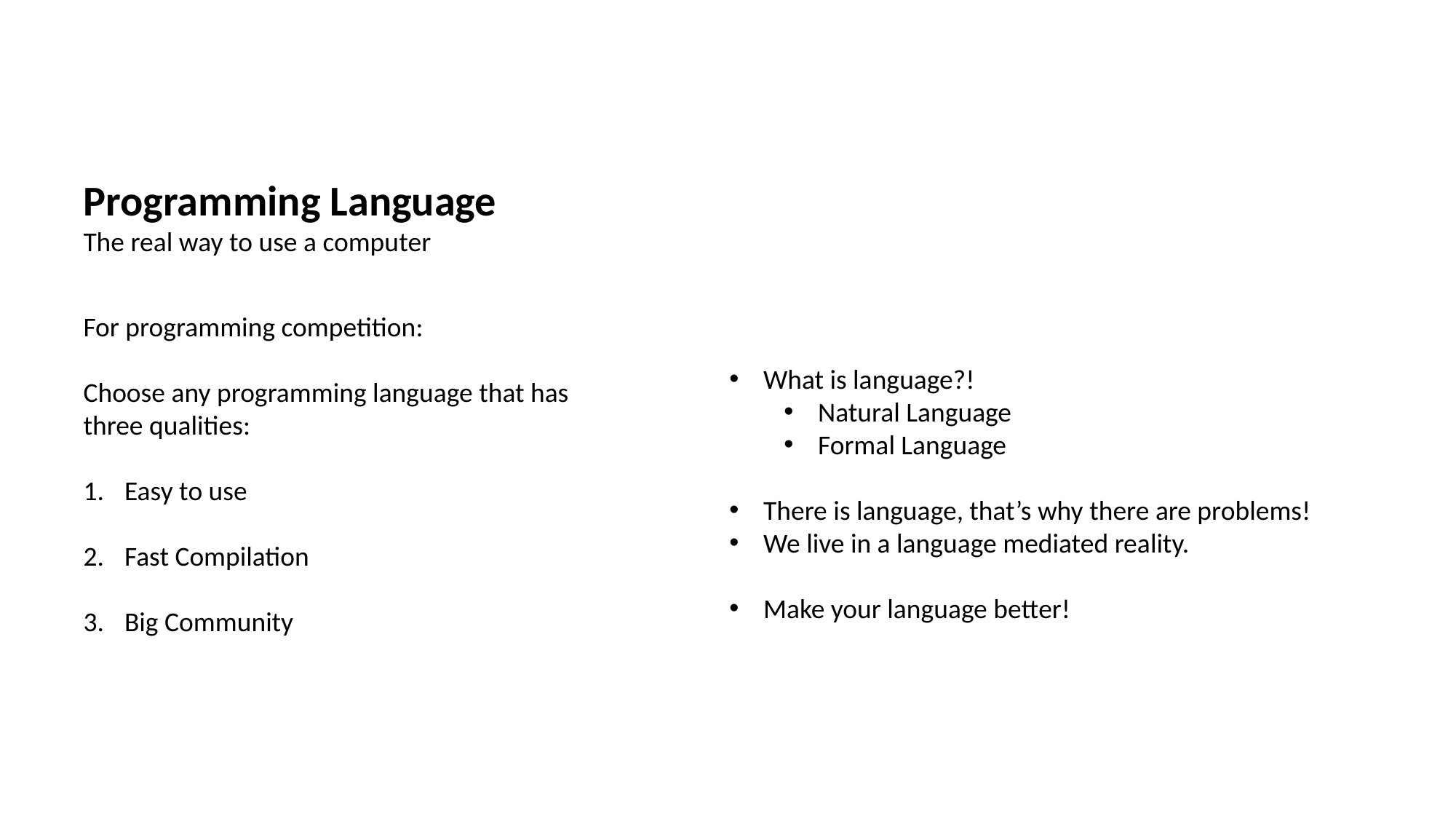

Programming Language
The real way to use a computer
For programming competition:

Choose any programming language that has three qualities:

Easy to use

Fast Compilation

Big Community
What is language?!
Natural Language
Formal Language

There is language, that’s why there are problems!
We live in a language mediated reality.

Make your language better!